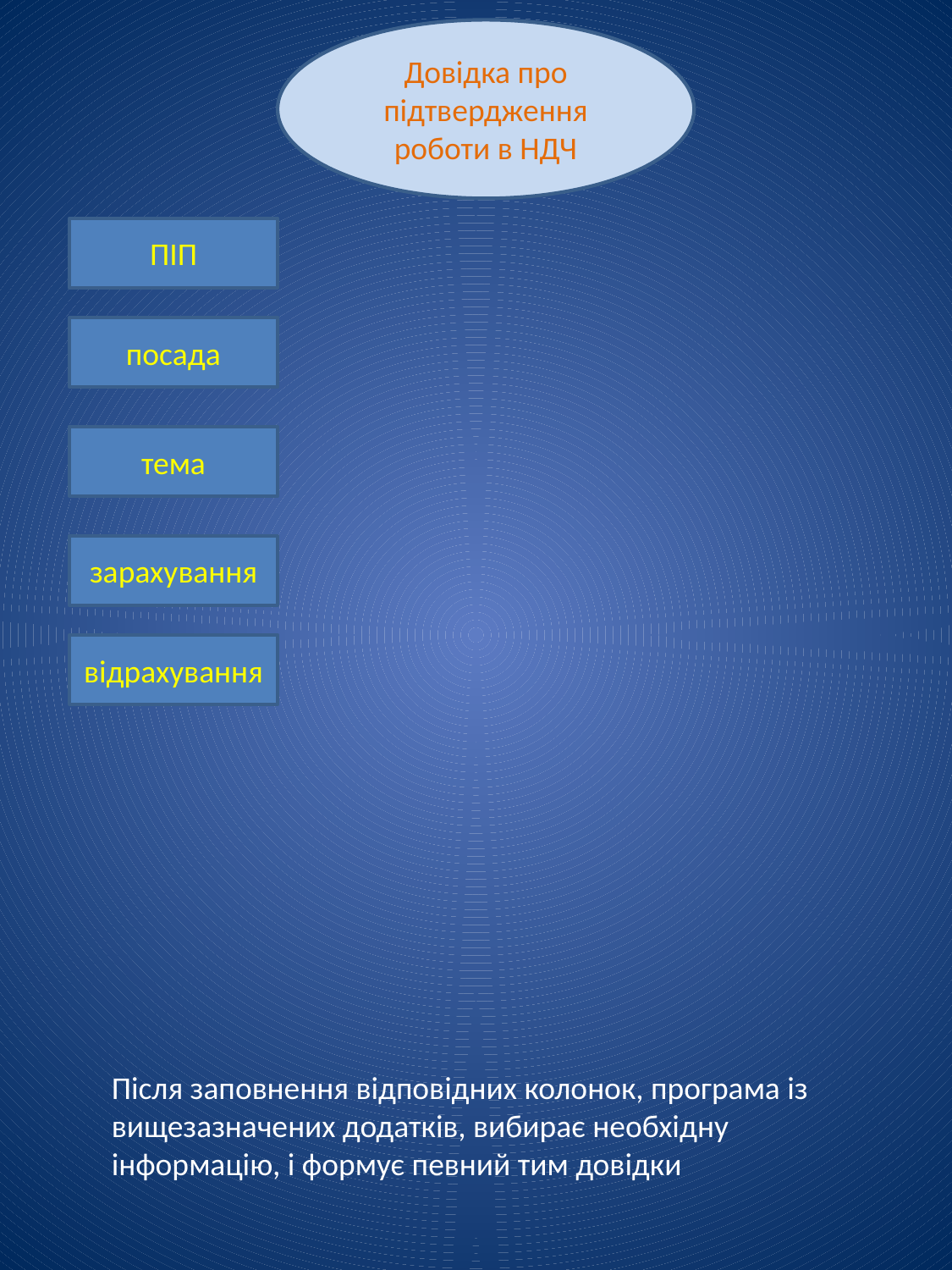

Довідка про підтвердження роботи в НДЧ
ПІП
посада
тема
зарахування
відрахування
Після заповнення відповідних колонок, програма із вищезазначених додатків, вибирає необхідну інформацію, і формує певний тим довідки